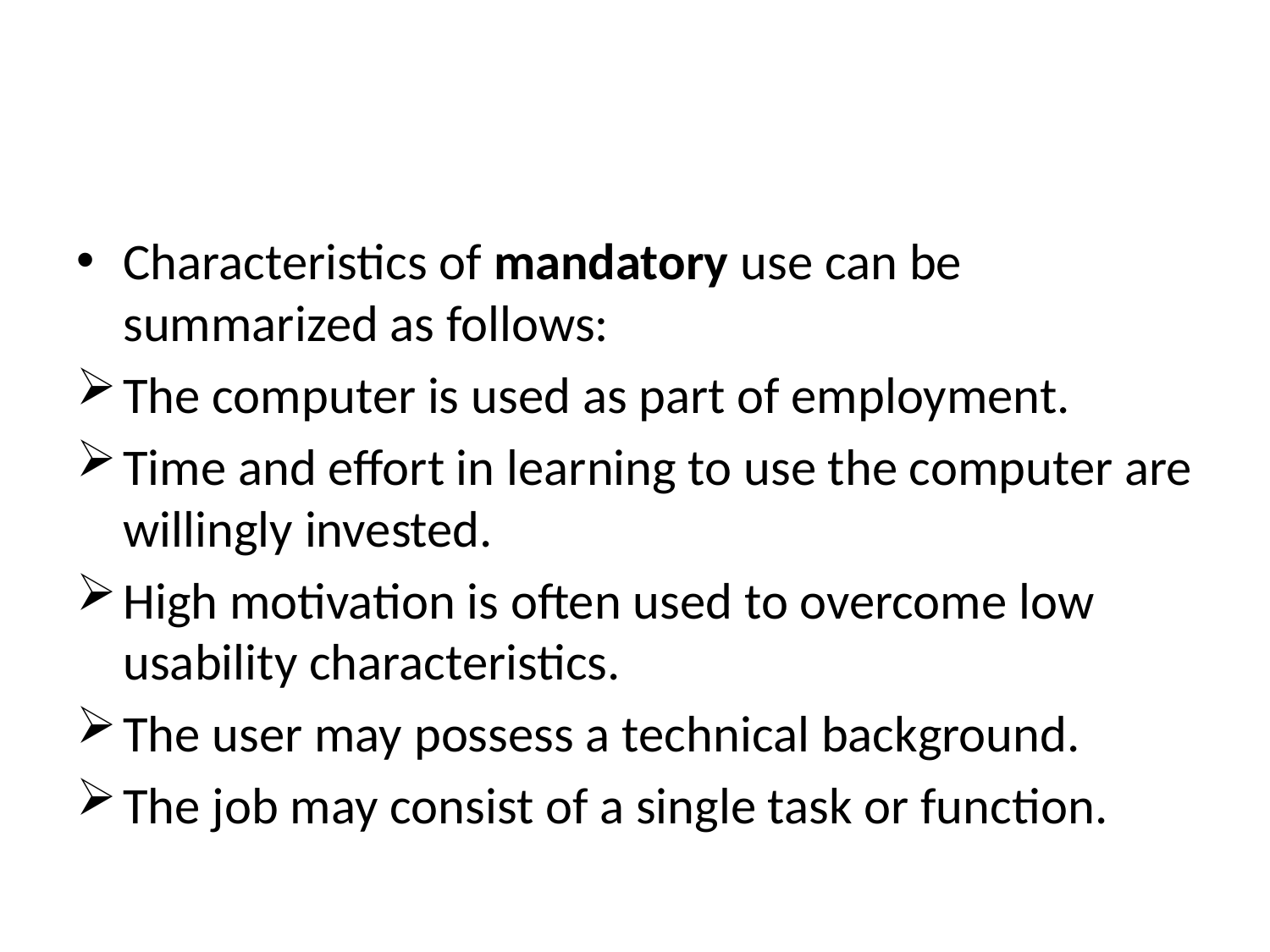

#
Characteristics of mandatory use can be summarized as follows:
The computer is used as part of employment.
Time and effort in learning to use the computer are willingly invested.
High motivation is often used to overcome low usability characteristics.
The user may possess a technical background.
The job may consist of a single task or function.